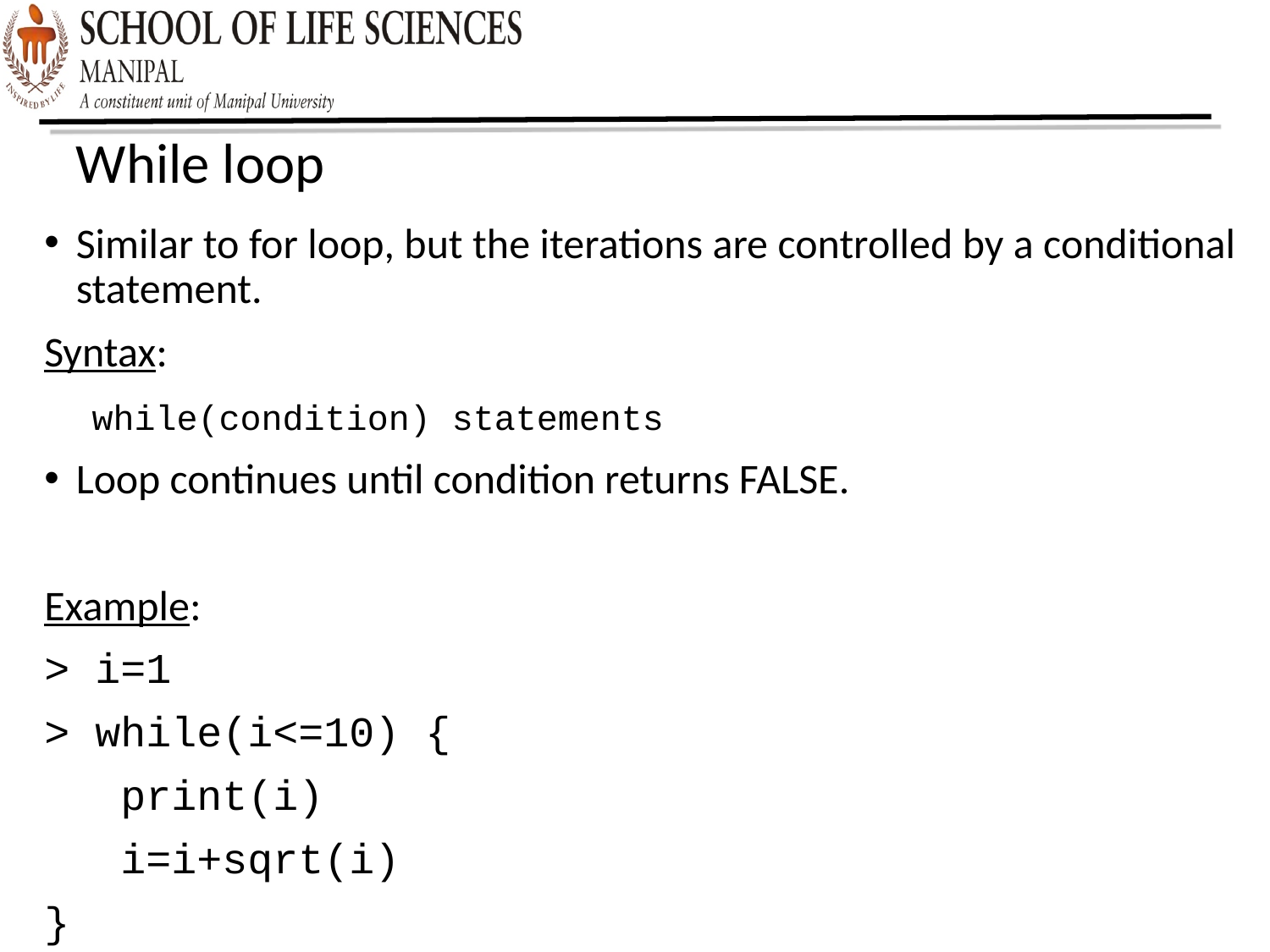

While loop
Similar to for loop, but the iterations are controlled by a conditional statement.
Syntax:
     while(condition) statements
Loop continues until condition returns FALSE.

Example:
> i=1
> while(i<=10) {
   print(i)
   i=i+sqrt(i)
}